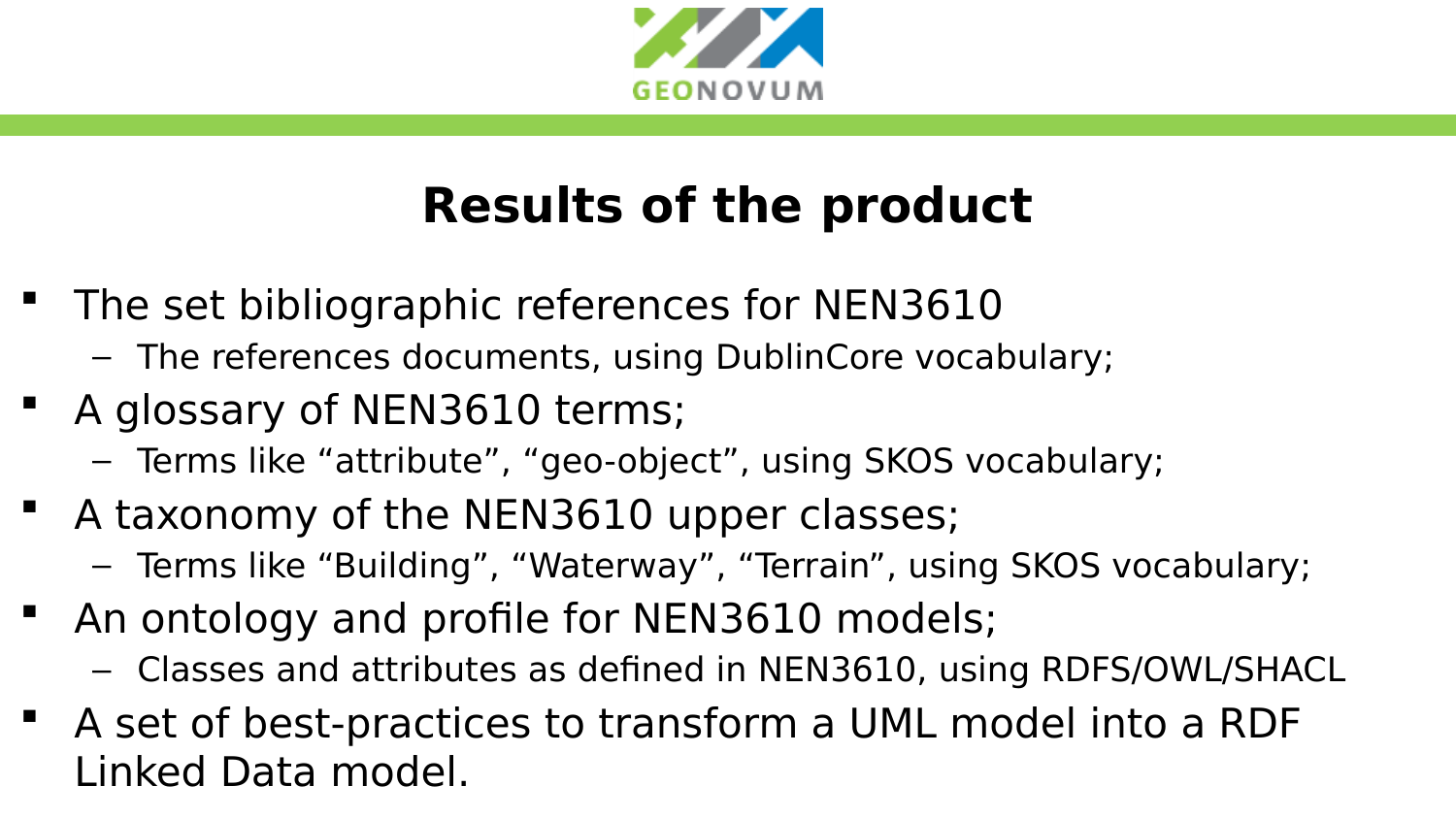

# Results of the product
The set bibliographic references for NEN3610
The references documents, using DublinCore vocabulary;
A glossary of NEN3610 terms;
Terms like “attribute”, “geo-object”, using SKOS vocabulary;
A taxonomy of the NEN3610 upper classes;
Terms like “Building”, “Waterway”, “Terrain”, using SKOS vocabulary;
An ontology and profile for NEN3610 models;
Classes and attributes as defined in NEN3610, using RDFS/OWL/SHACL
A set of best-practices to transform a UML model into a RDF Linked Data model.